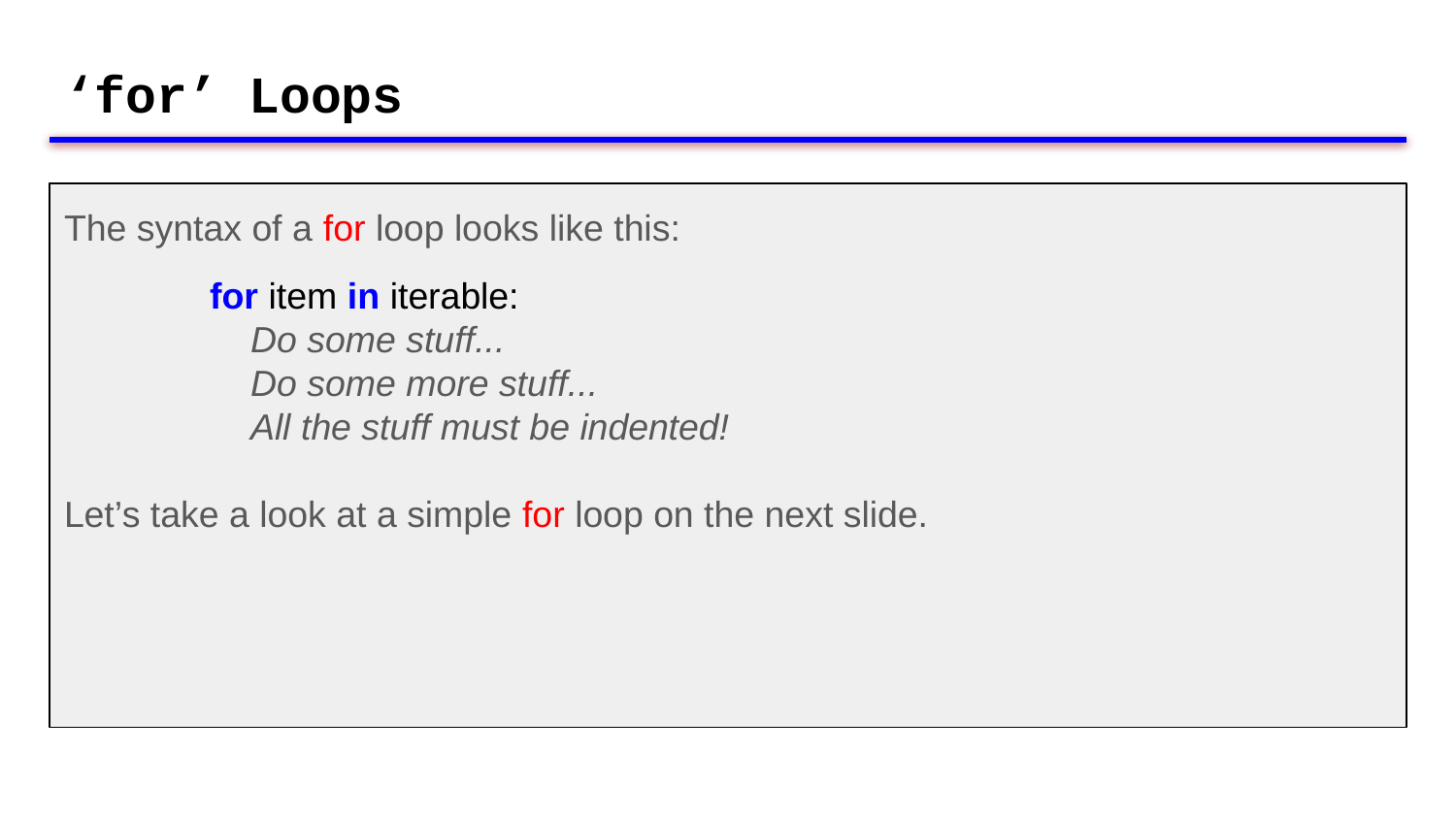

# ‘for’ Loops
The syntax of a for loop looks like this:
	for item in iterable:
	    Do some stuff...
	    Do some more stuff...
	    All the stuff must be indented!

Let’s take a look at a simple for loop on the next slide.